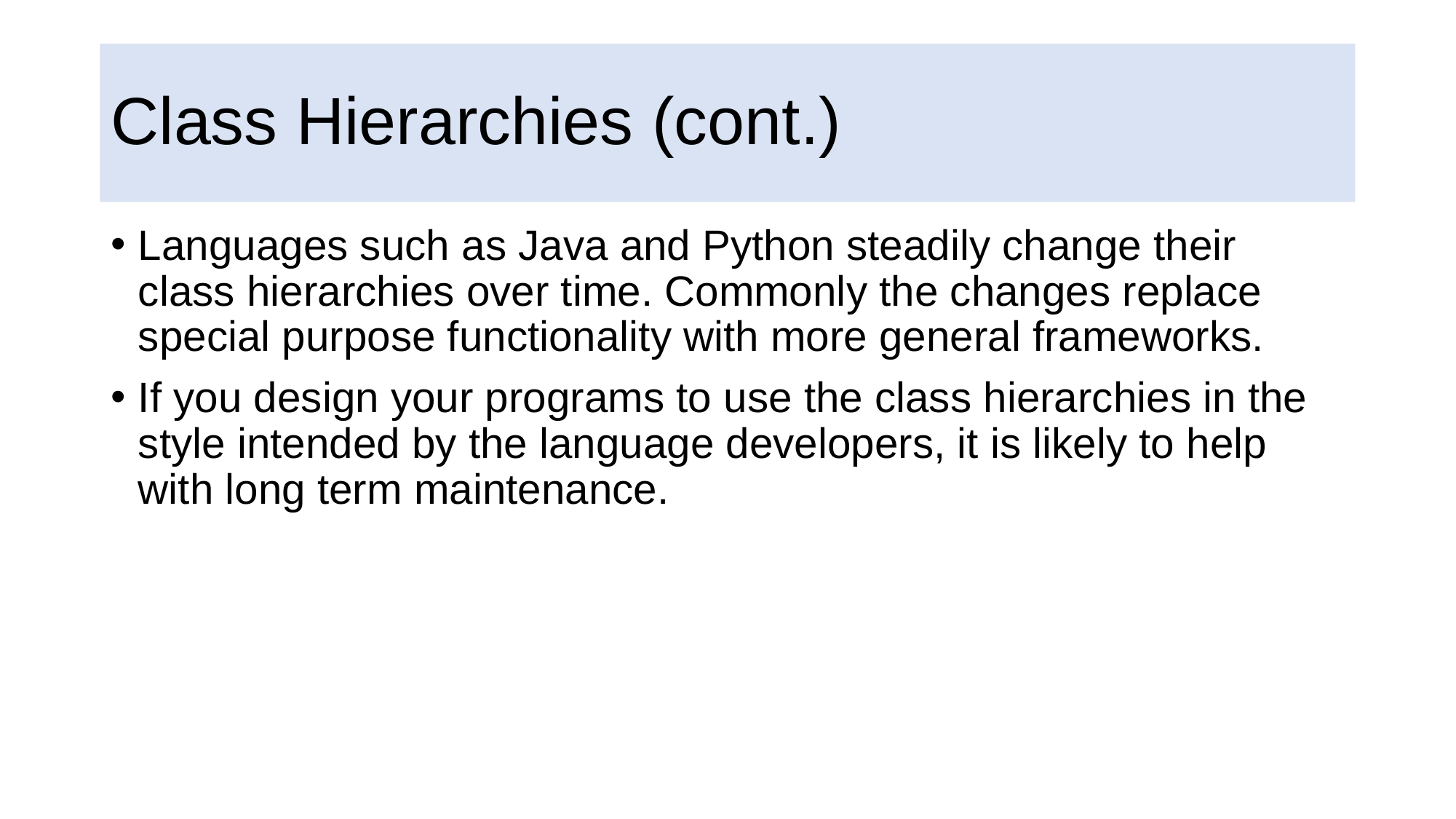

# Class Hierarchies (cont.)
Languages such as Java and Python steadily change their class hierarchies over time. Commonly the changes replace special purpose functionality with more general frameworks.
If you design your programs to use the class hierarchies in the style intended by the language developers, it is likely to help with long term maintenance.